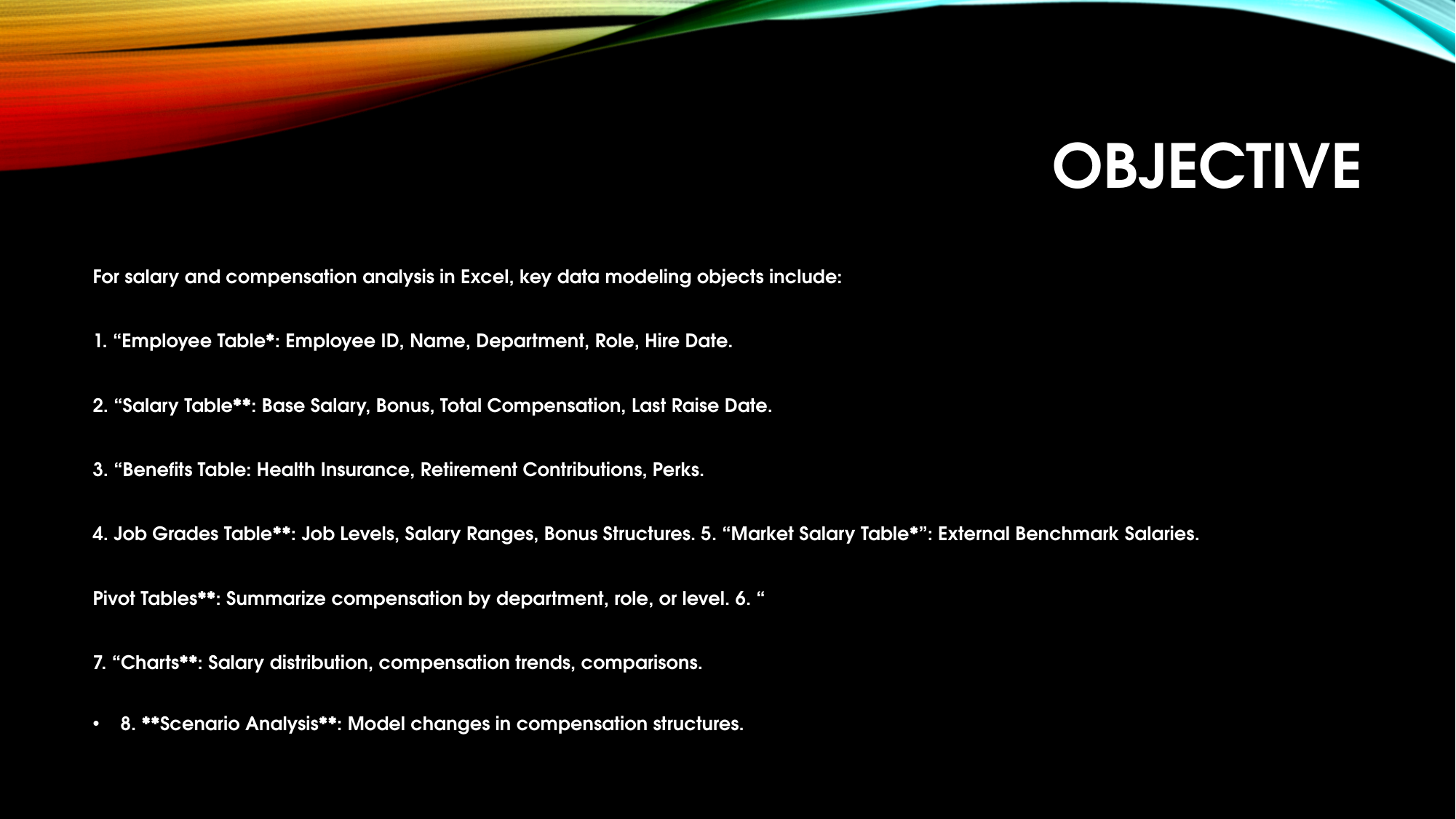

# Objective
For salary and compensation analysis in Excel, key data modeling objects include:

1. “Employee Table*: Employee ID, Name, Department, Role, Hire Date.

2. “Salary Table**: Base Salary, Bonus, Total Compensation, Last Raise Date.

3. “Benefits Table: Health Insurance, Retirement Contributions, Perks.

4. Job Grades Table**: Job Levels, Salary Ranges, Bonus Structures. 5. “Market Salary Table*”: External Benchmark Salaries.

Pivot Tables**: Summarize compensation by department, role, or level. 6. “

7. “Charts**: Salary distribution, compensation trends, comparisons.

8. **Scenario Analysis**: Model changes in compensation structures.